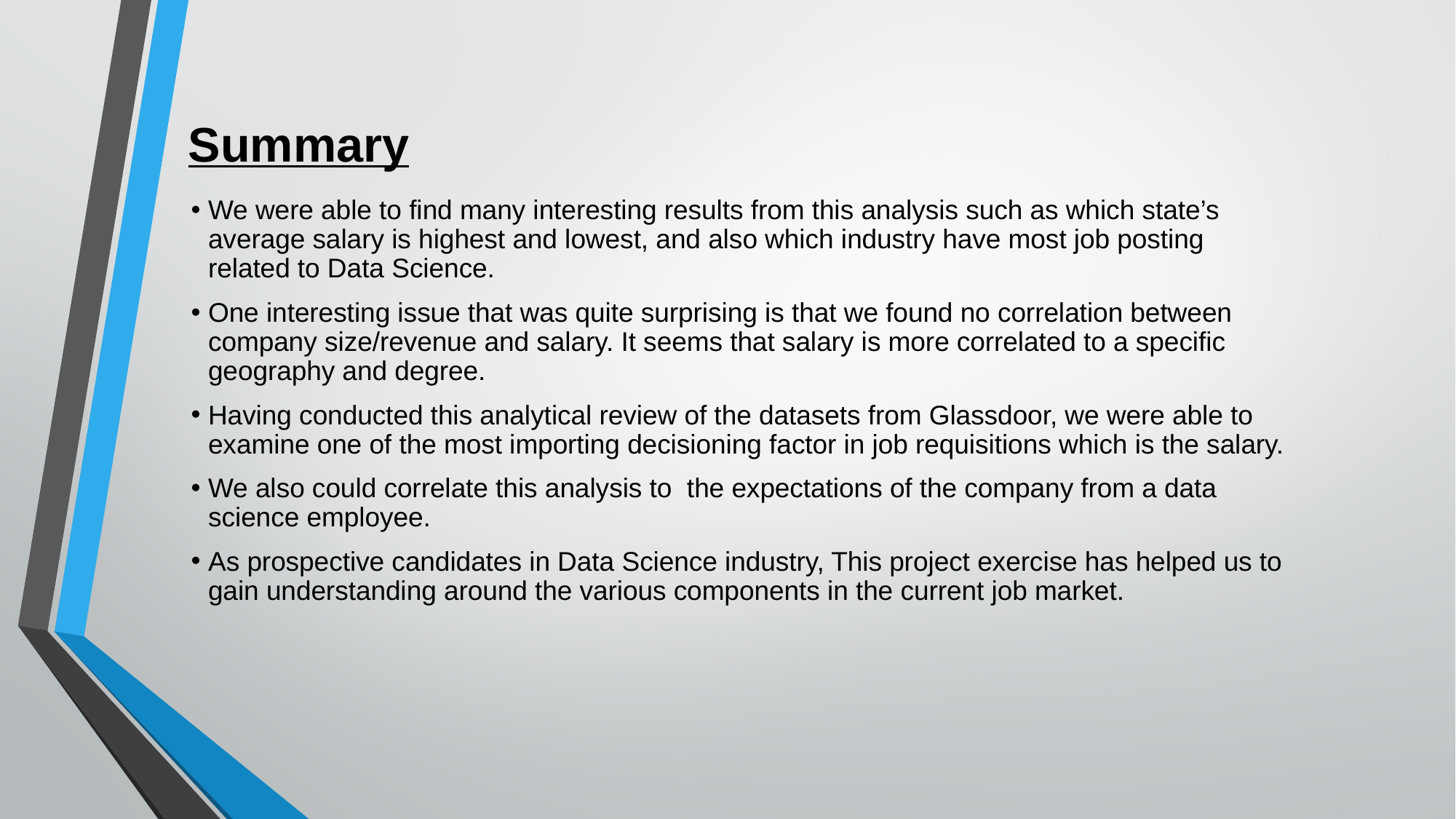

# Summary
We were able to find many interesting results from this analysis such as which state’s average salary is highest and lowest, and also which industry have most job posting related to Data Science.
One interesting issue that was quite surprising is that we found no correlation between company size/revenue and salary. It seems that salary is more correlated to a specific geography and degree.
Having conducted this analytical review of the datasets from Glassdoor, we were able to examine one of the most importing decisioning factor in job requisitions which is the salary.
We also could correlate this analysis to  the expectations of the company from a data science employee.
As prospective candidates in Data Science industry, This project exercise has helped us to gain understanding around the various components in the current job market.